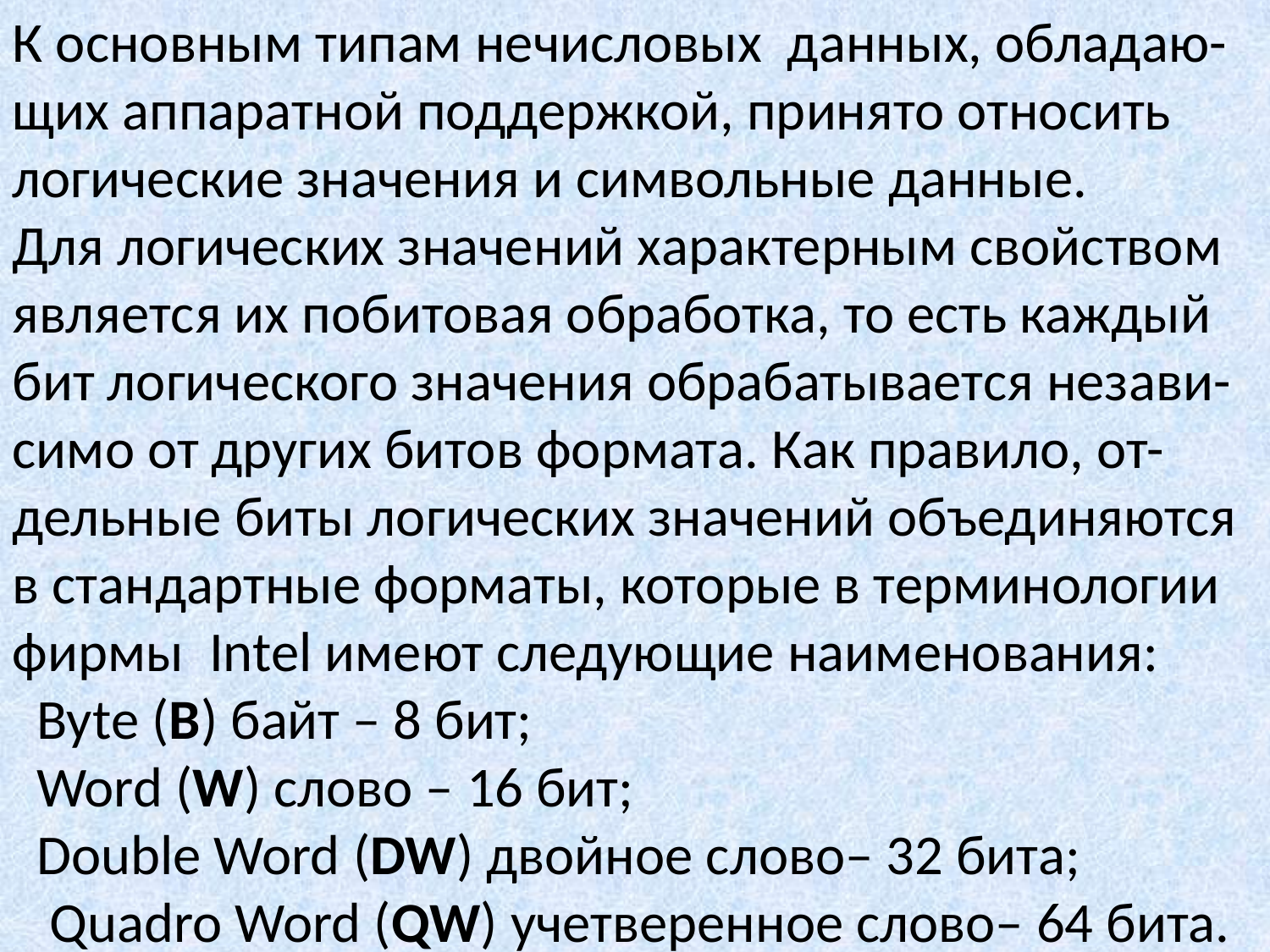

К основным типам нечисловых  данных, обладаю-щих аппаратной поддержкой, принято относить логические значения и символьные данные.
Для логических значений характерным свойством является их побитовая обработка, то есть каждый бит логического значения обрабатывается незави-симо от других битов формата. Как правило, от-дельные биты логических значений объединяются в стандартные форматы, которые в терминологии фирмы  Intel имеют следующие наименования:
Byte (B) байт – 8 бит;
Word (W) слово – 16 бит;
Double Word (DW) двойное слово– 32 бита;
 Quadro Word (QW) учетверенное слово– 64 бита.